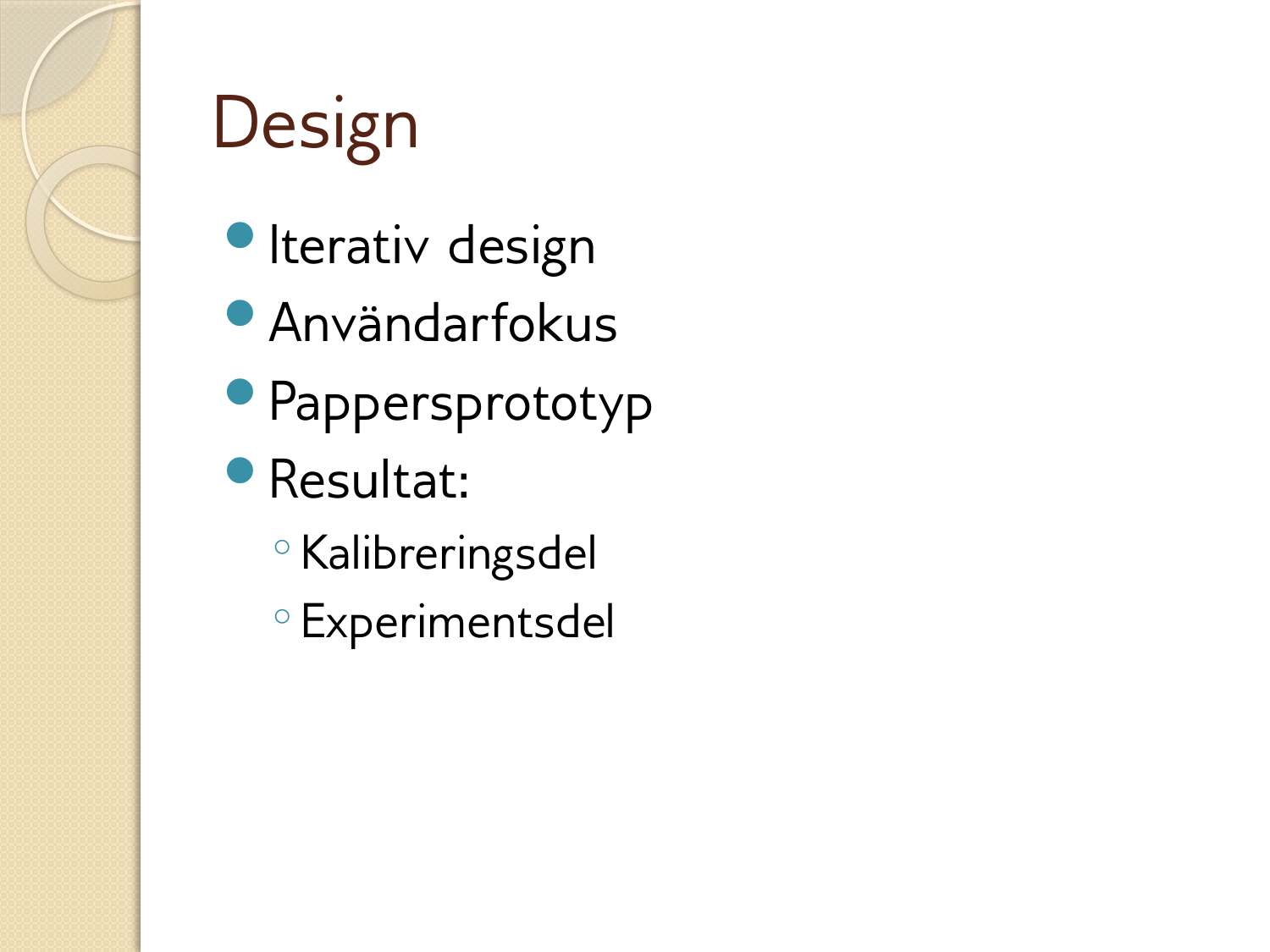

# Design
Iterativ design
Användarfokus
Pappersprototyp
Resultat:
Kalibreringsdel
Experimentsdel